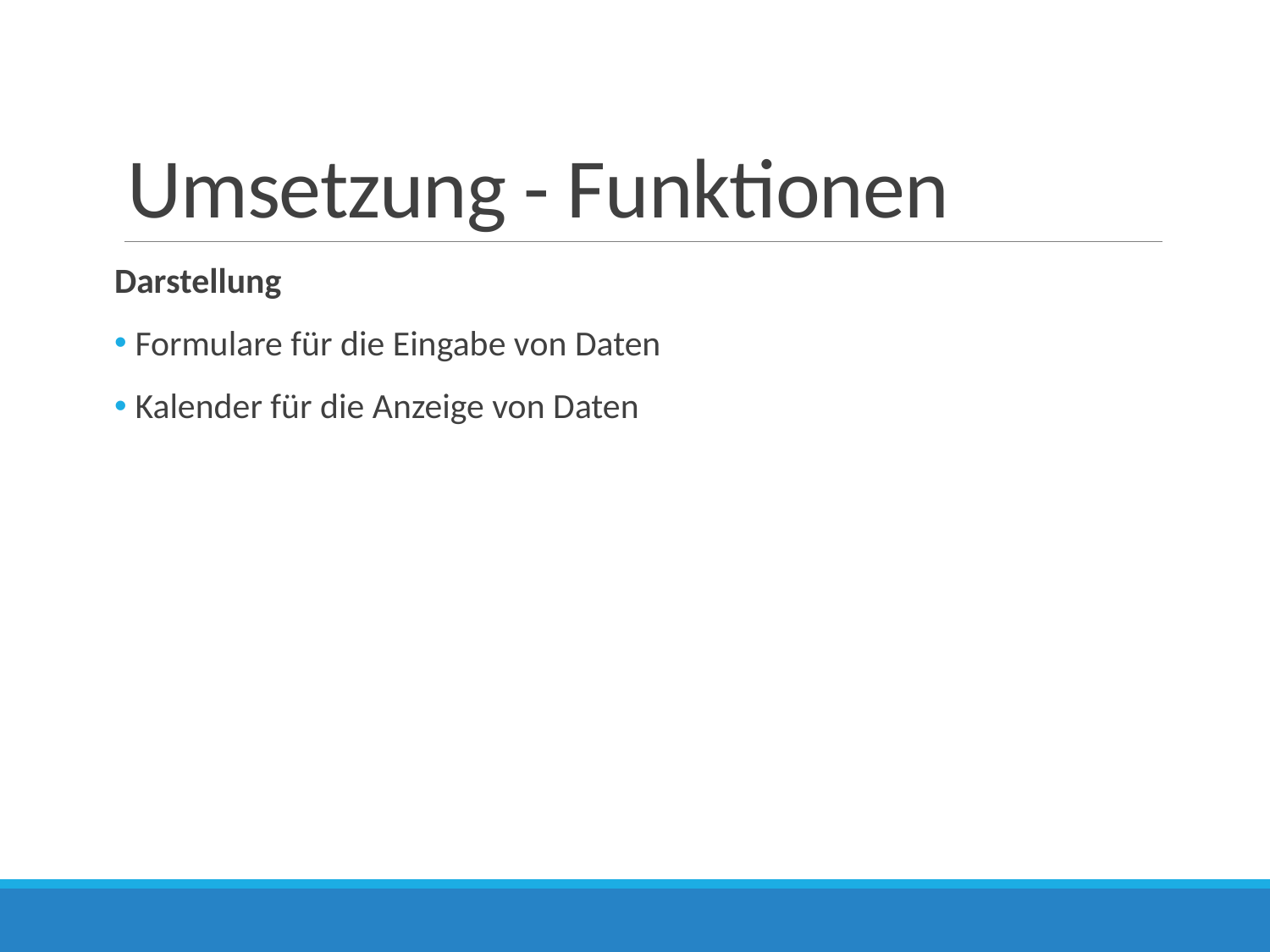

# Umsetzung - Funktionen
Darstellung
 Formulare für die Eingabe von Daten
 Kalender für die Anzeige von Daten